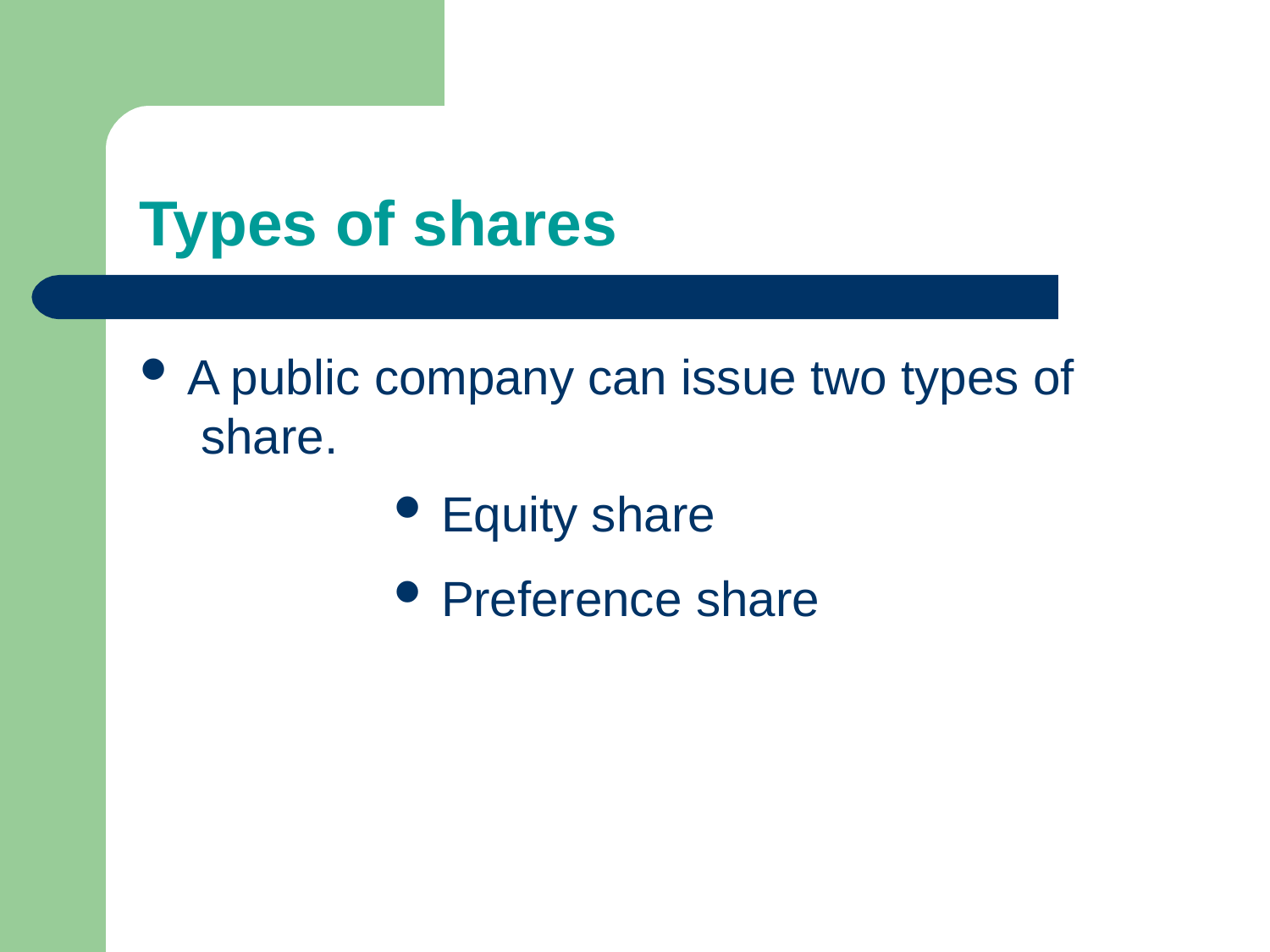

# Types of shares
A public company can issue two types of  share.
Equity share
Preference share